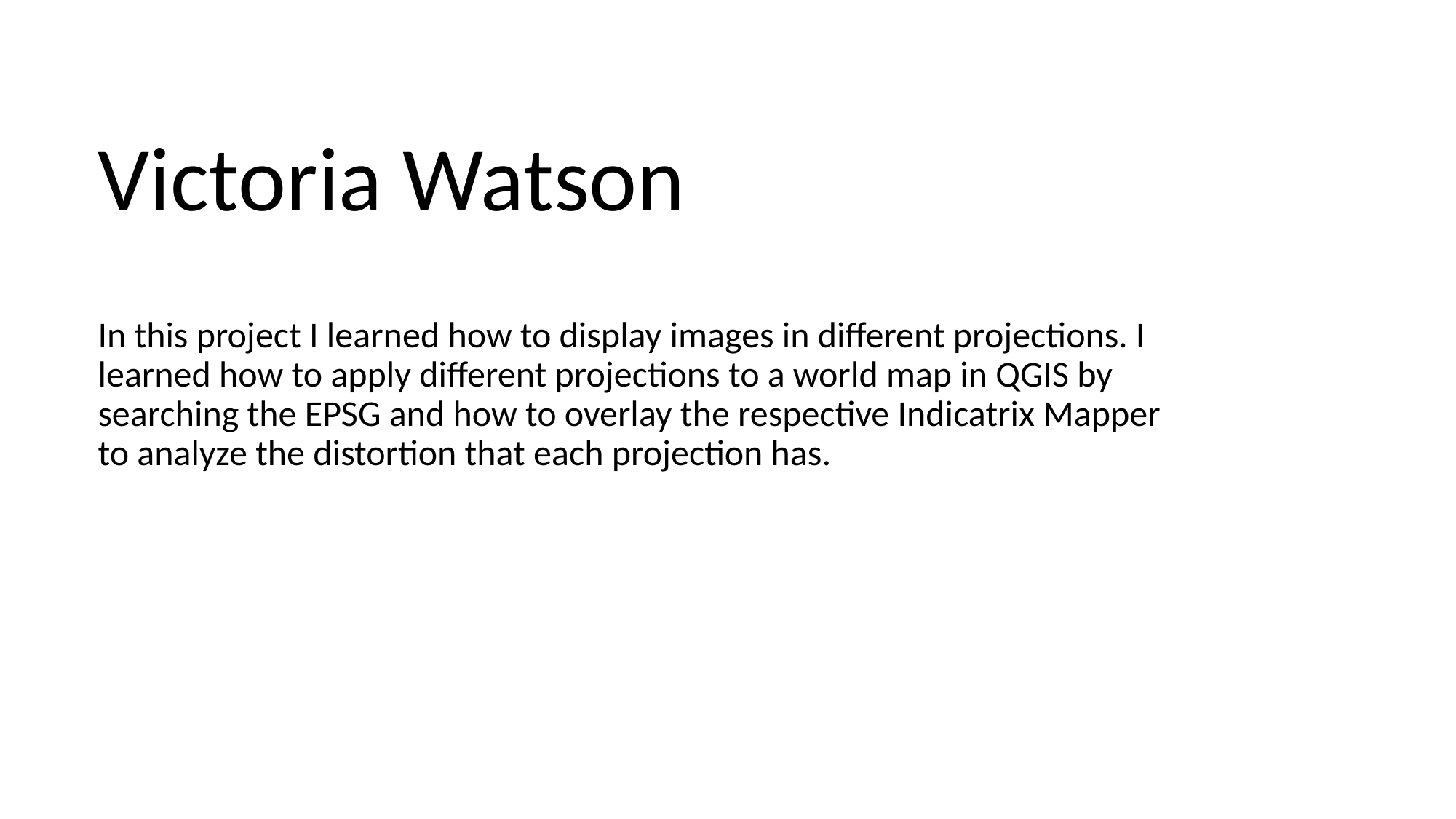

# Victoria Watson
In this project I learned how to display images in different projections. I learned how to apply different projections to a world map in QGIS by searching the EPSG and how to overlay the respective Indicatrix Mapper to analyze the distortion that each projection has.